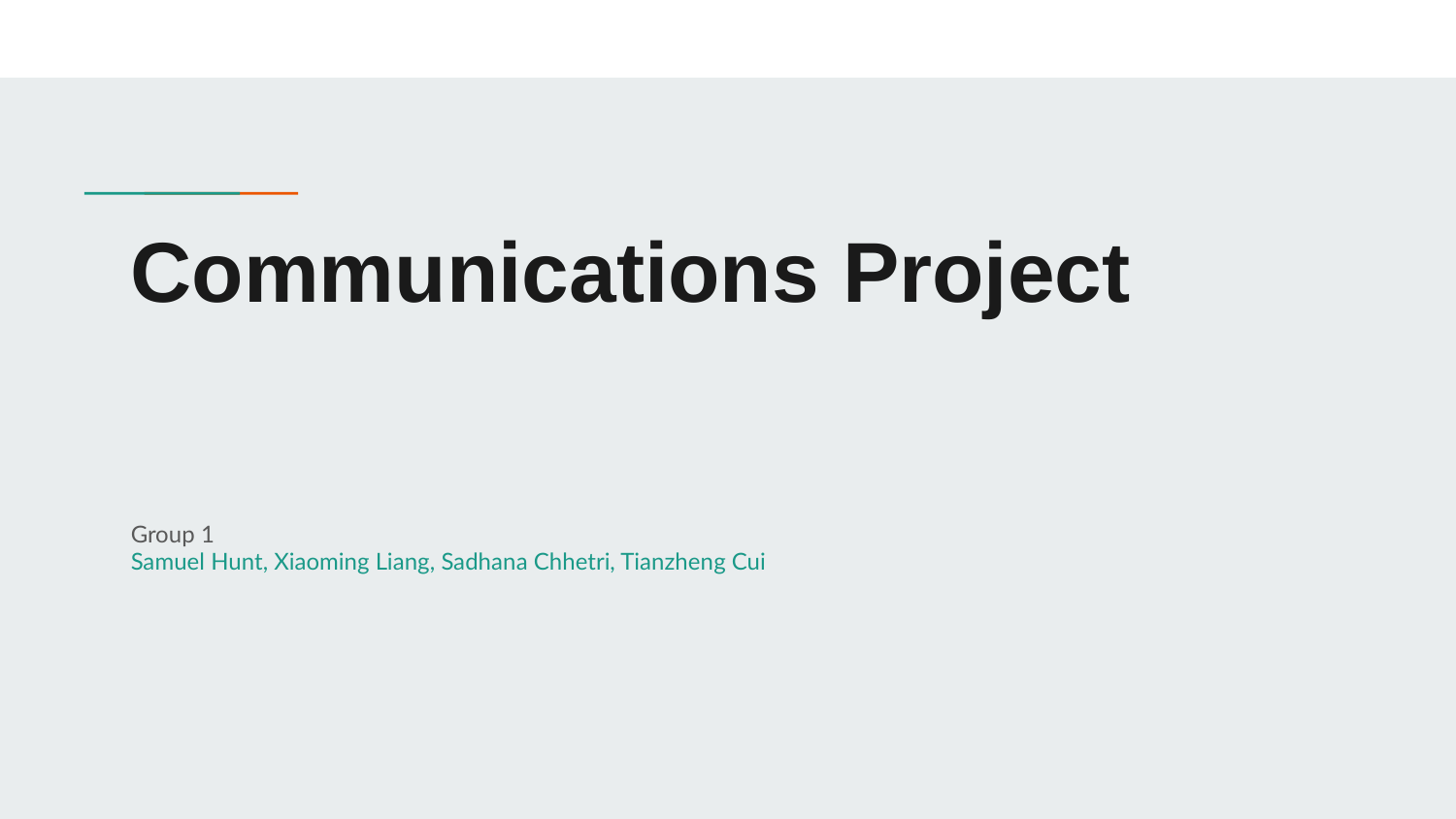

# Communications Project
Group 1
Samuel Hunt, Xiaoming Liang, Sadhana Chhetri, Tianzheng Cui